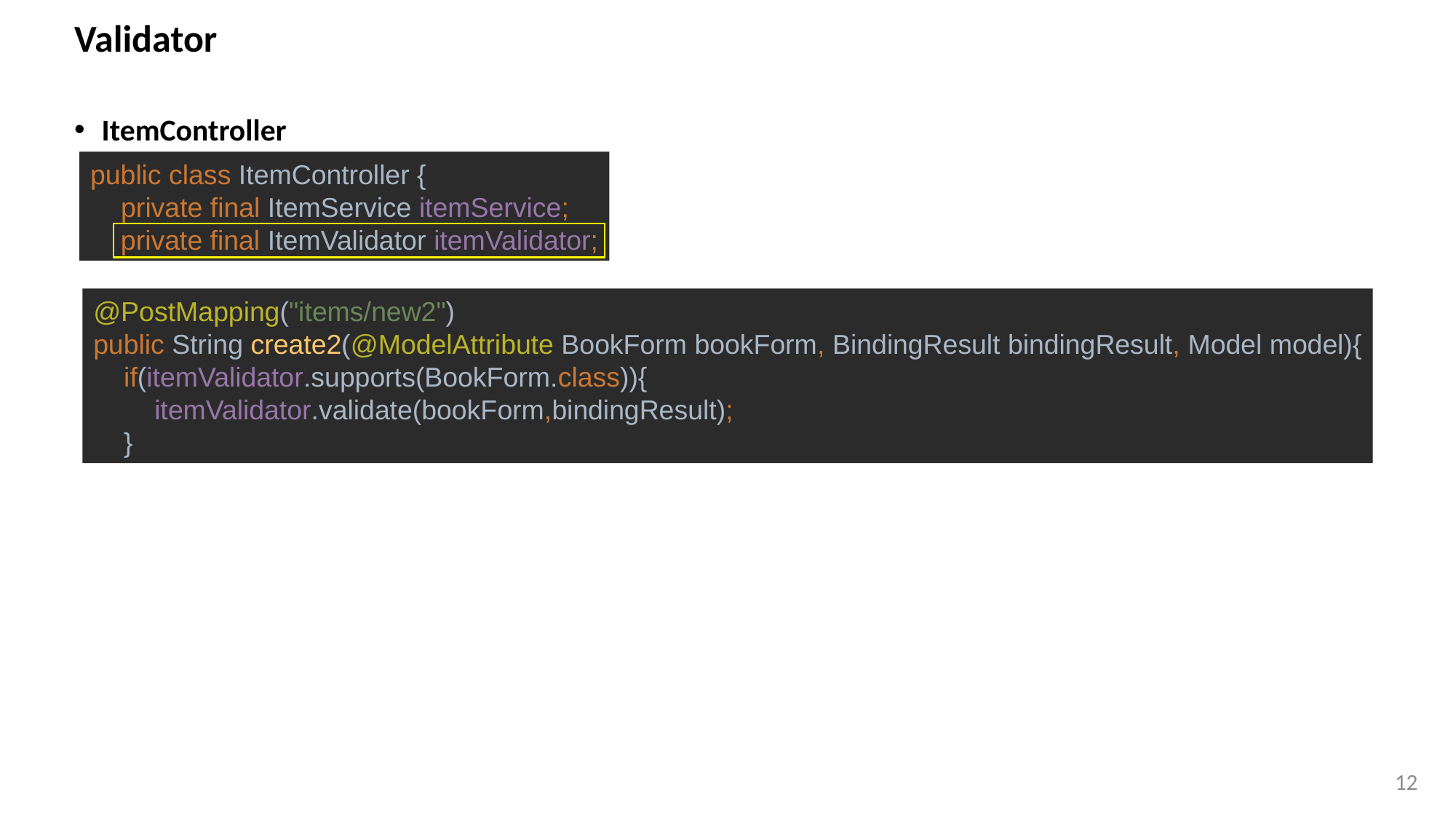

# Validator
ItemController

public class ItemController {
    private final ItemService itemService;
    private final ItemValidator itemValidator;

@PostMapping("items/new2")
public String create2(@ModelAttribute BookForm bookForm, BindingResult bindingResult, Model model){
    if(itemValidator.supports(BookForm.class)){
        itemValidator.validate(bookForm,bindingResult);
    }
12